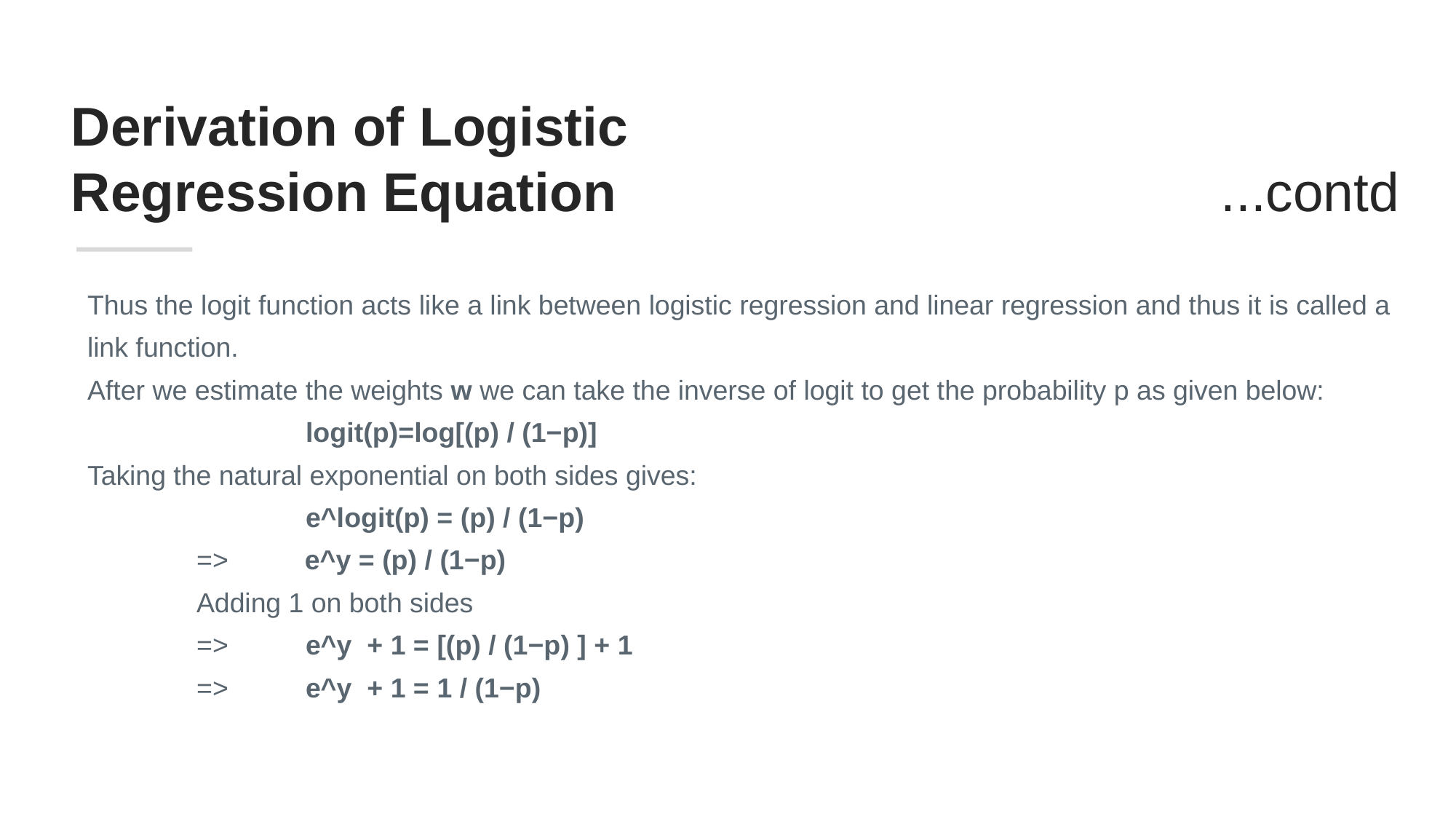

Derivation of Logistic
Regression Equation                                        ...contd

Thus the logit function acts like a link between logistic regression and linear regression and thus it is called a link function.
After we estimate the weights w we can take the inverse of logit to get the probability p as given below:
		logit(p)=log[(p) / (1−p)]
Taking the natural exponential on both sides gives:
		e^logit(p) = (p) / (1−p)
	=>          e^y = (p) / (1−p)
	Adding 1 on both sides
	=> 	e^y  + 1 = [(p) / (1−p) ] + 1
	=> 	e^y  + 1 = 1 / (1−p)